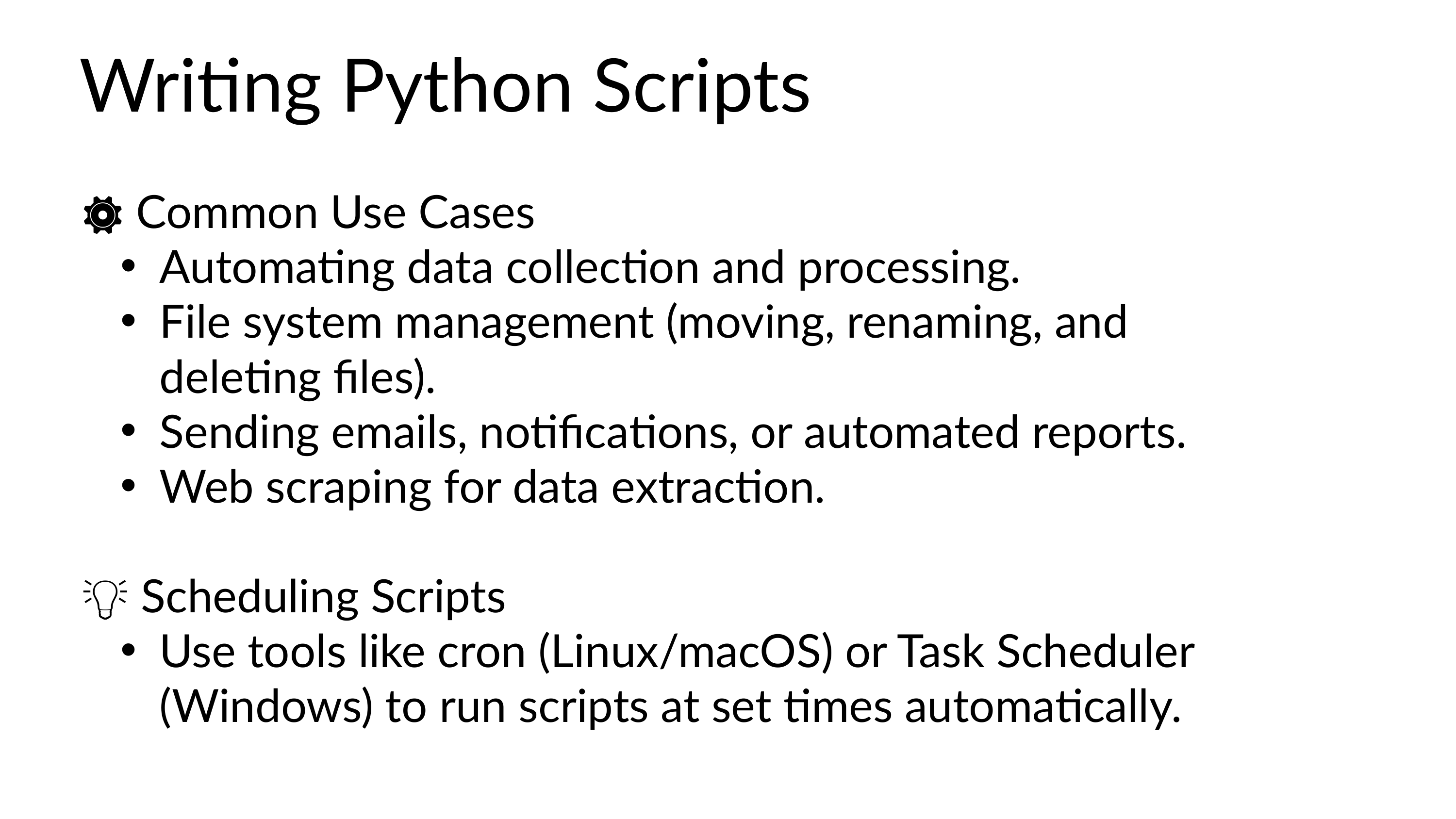

Writing Python Scripts
⚙️ Common Use Cases
Automating data collection and processing.
File system management (moving, renaming, and deleting files).
Sending emails, notifications, or automated reports.
Web scraping for data extraction.

💡 Scheduling Scripts
Use tools like cron (Linux/macOS) or Task Scheduler (Windows) to run scripts at set times automatically.